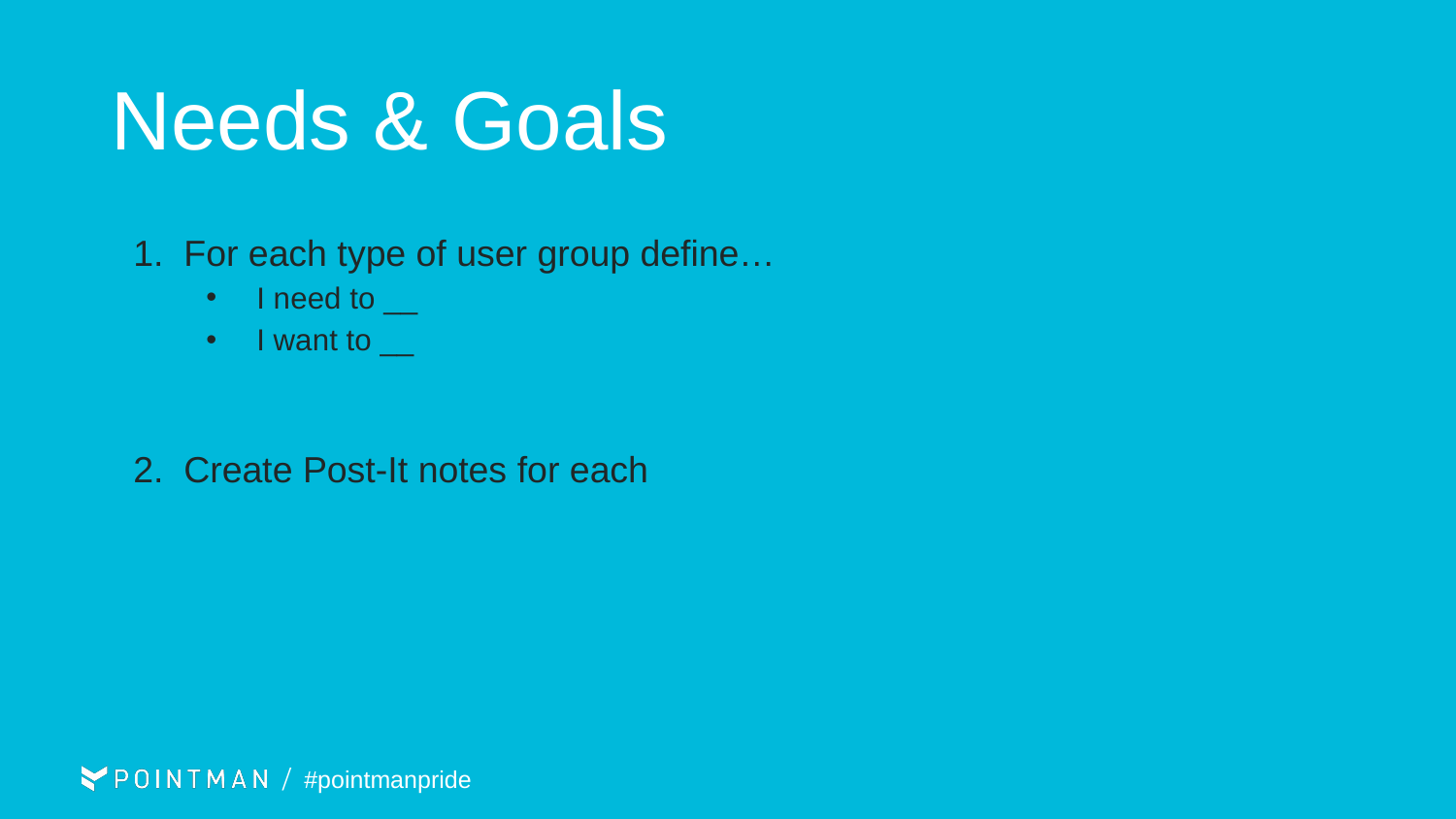

# Needs & Goals
For each type of user group define…
I need to __
I want to __

Create Post-It notes for each